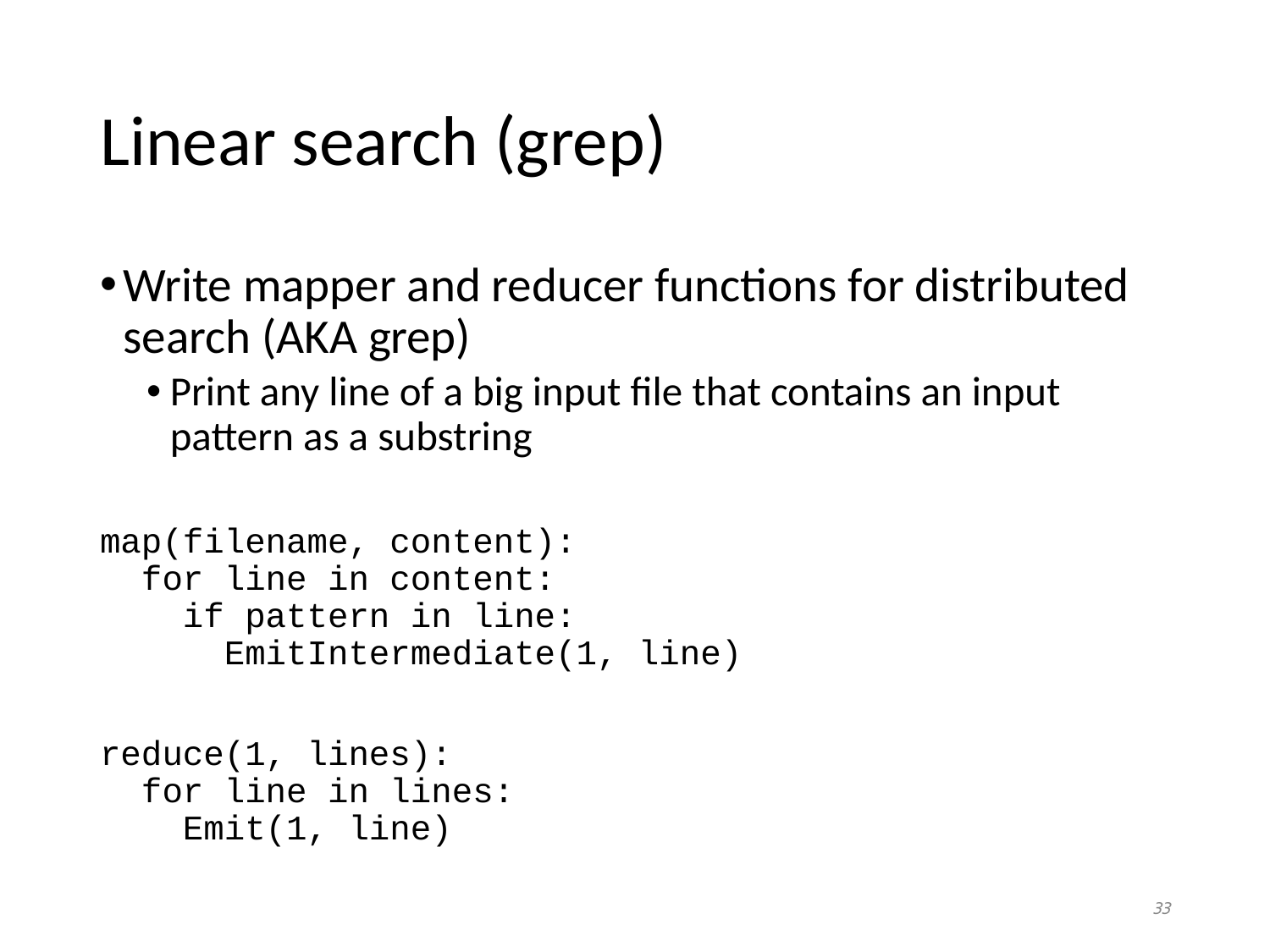

# Linear search (grep)
Write mapper and reducer functions for distributed search (AKA grep)
Print any line of a big input file that contains an input pattern as a substring

map(filename, content):
  for line in content:
    if pattern in line:
      EmitIntermediate(1, line)

reduce(1, lines):
  for line in lines:
    Emit(1, line)
33